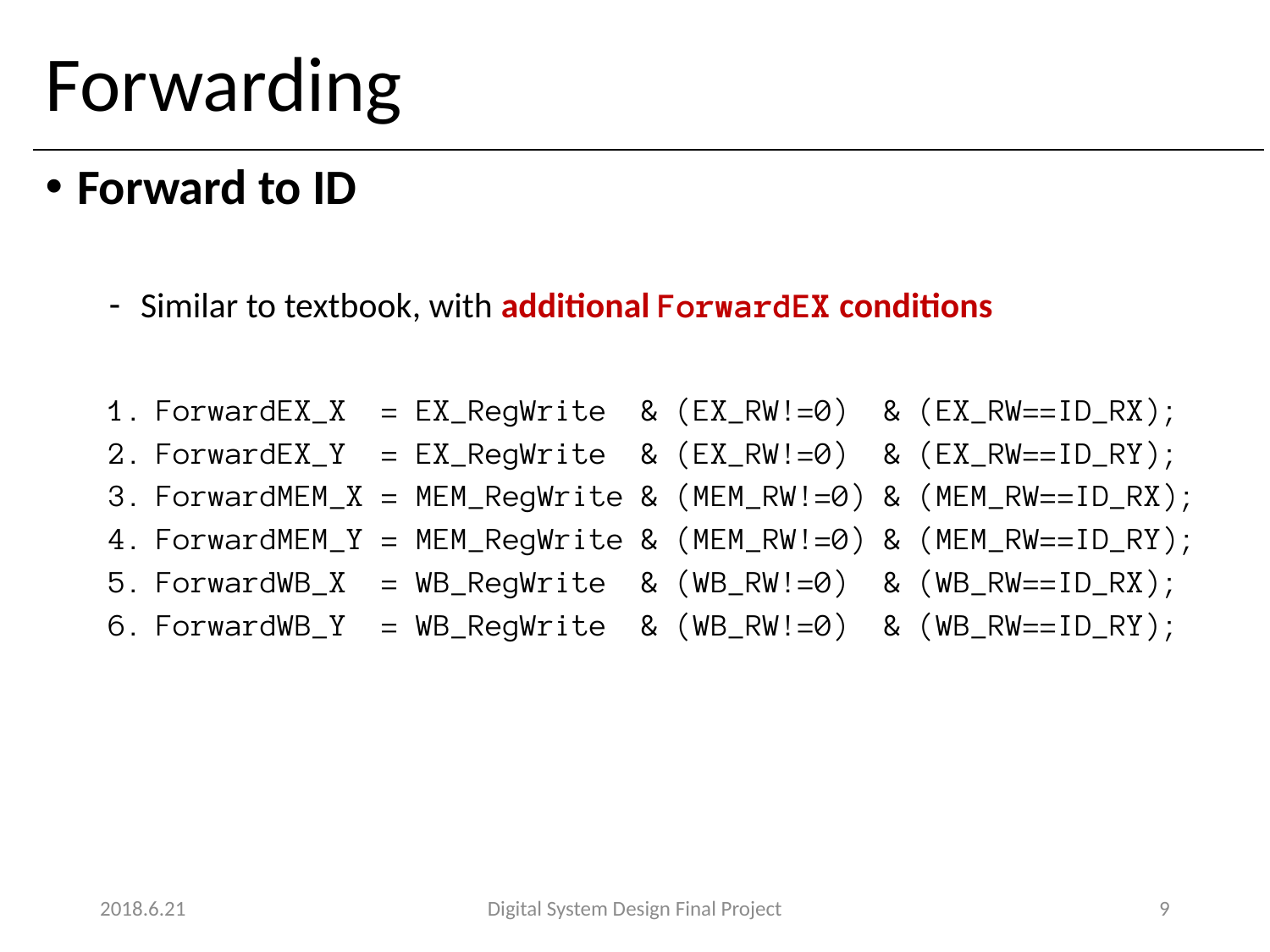

# Forwarding
Forward to ID

Similar to textbook, with additional ForwardEX conditions

ForwardEX_X  = EX_RegWrite  & (EX_RW!=0)  & (EX_RW==ID_RX);
ForwardEX_Y  = EX_RegWrite  & (EX_RW!=0)  & (EX_RW==ID_RY);
ForwardMEM_X = MEM_RegWrite & (MEM_RW!=0) & (MEM_RW==ID_RX);
ForwardMEM_Y = MEM_RegWrite & (MEM_RW!=0) & (MEM_RW==ID_RY);
ForwardWB_X  = WB_RegWrite  & (WB_RW!=0)  & (WB_RW==ID_RX);
ForwardWB_Y  = WB_RegWrite  & (WB_RW!=0)  & (WB_RW==ID_RY);

2018.6.21
Digital System Design Final Project
9